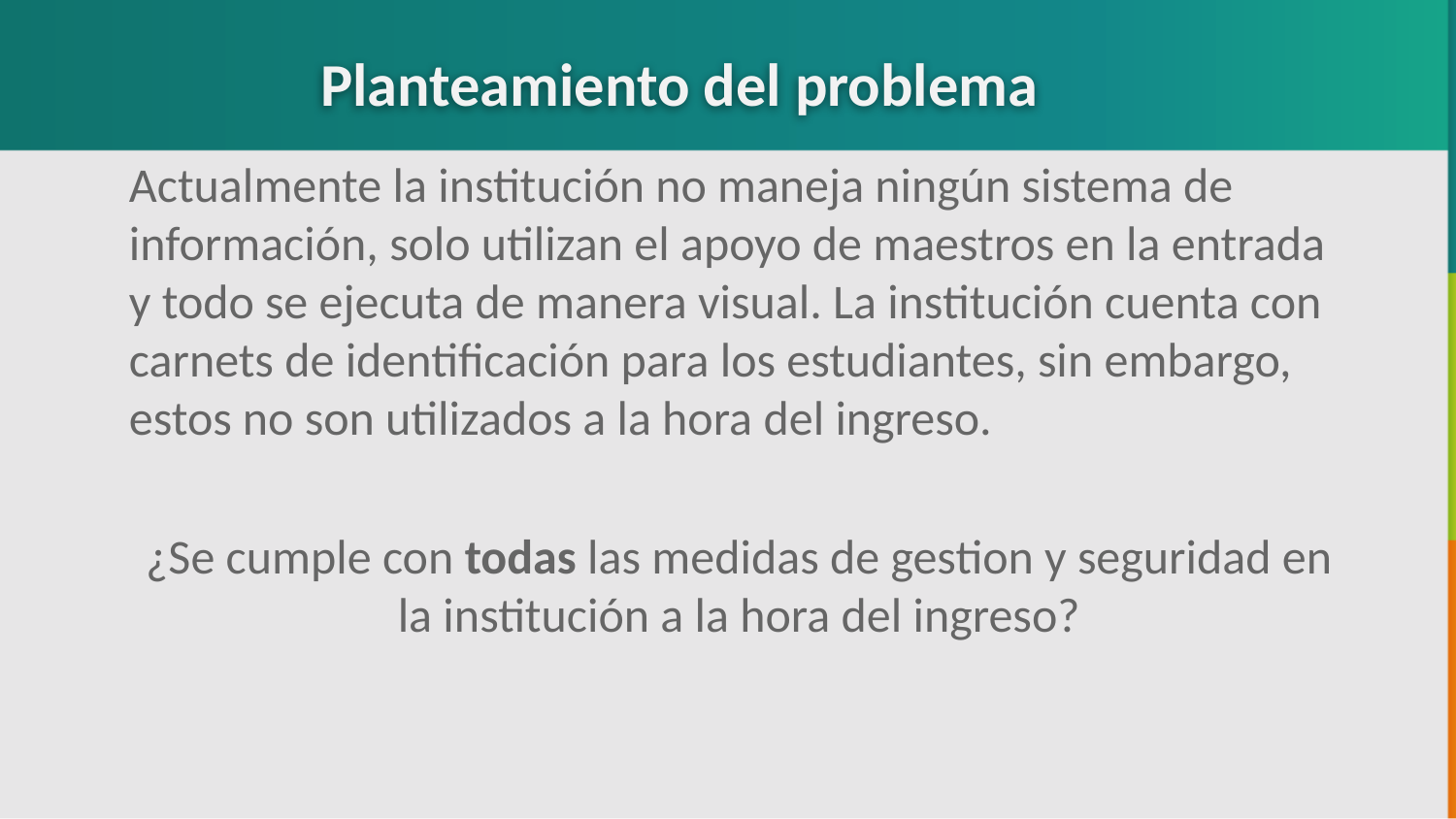

Planteamiento del problema
Actualmente la institución no maneja ningún sistema de información, solo utilizan el apoyo de maestros en la entrada y todo se ejecuta de manera visual. La institución cuenta con carnets de identificación para los estudiantes, sin embargo, estos no son utilizados a la hora del ingreso.

¿Se cumple con todas las medidas de gestion y seguridad en la institución a la hora del ingreso?